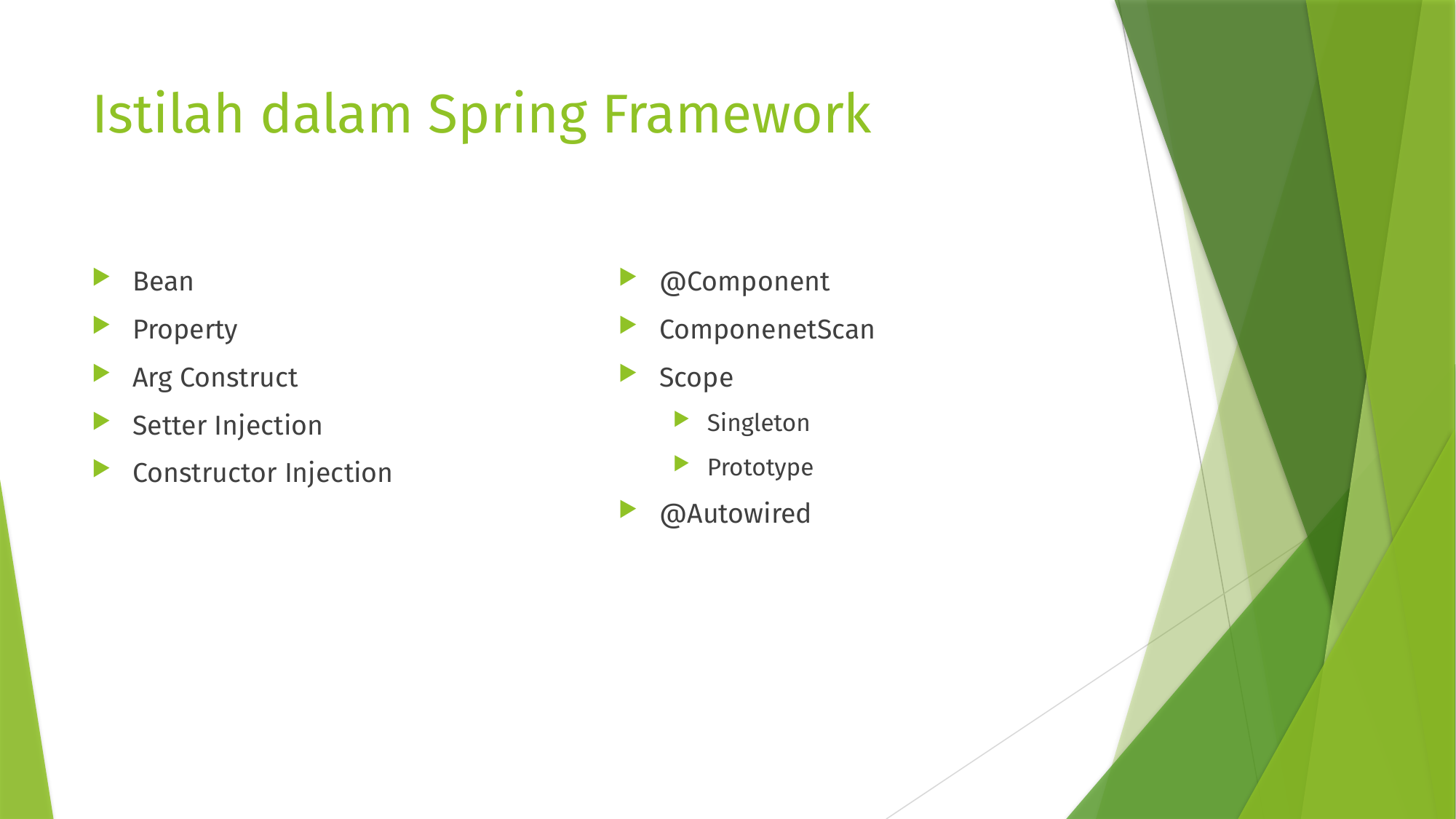

# Istilah dalam Spring Framework
Bean
Property
Arg Construct
Setter Injection
Constructor Injection
@Component
ComponenetScan
Scope
Singleton
Prototype
@Autowired